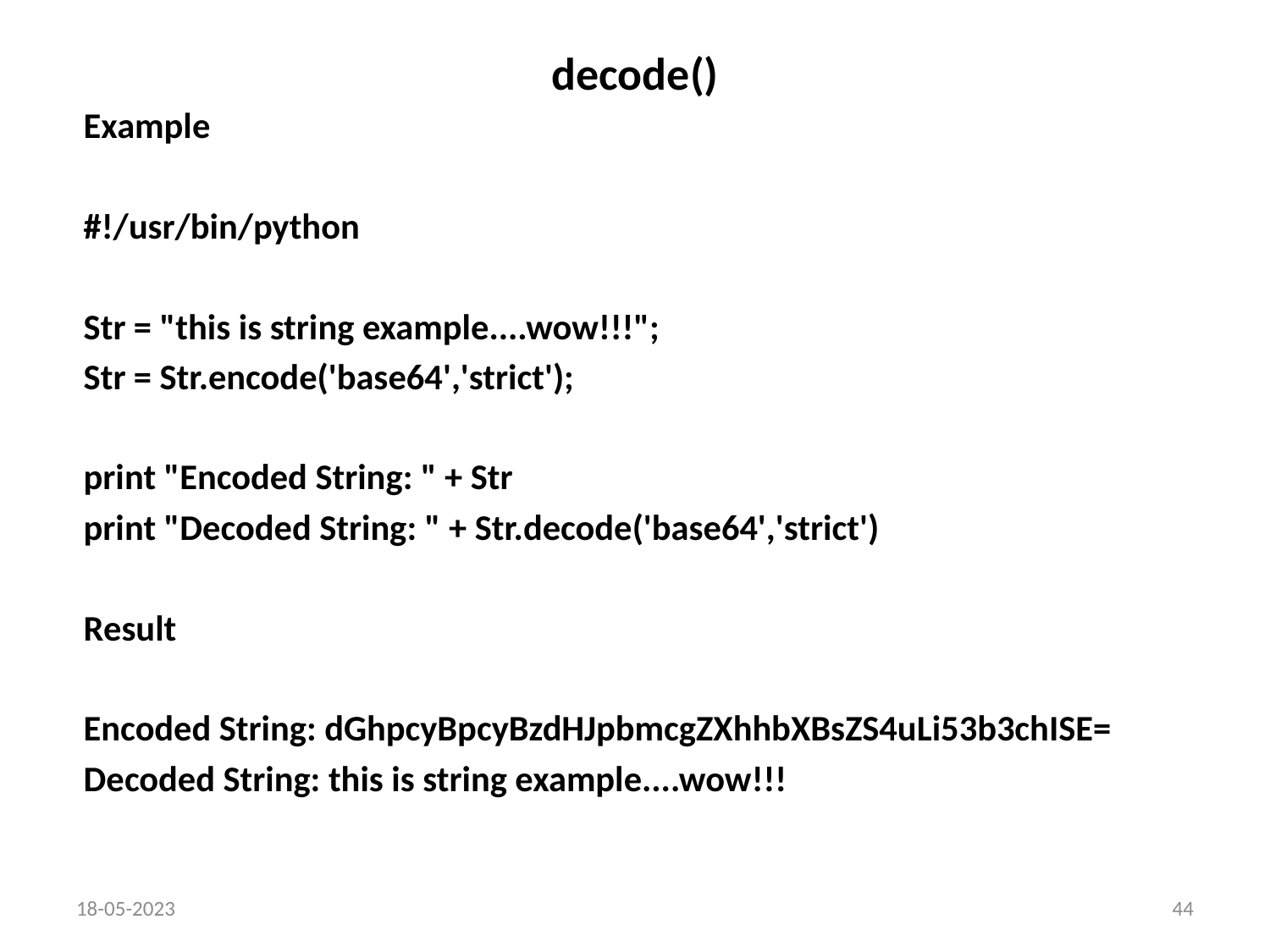

# decode()
Example

#!/usr/bin/python

Str = "this is string example....wow!!!";
Str = Str.encode('base64','strict');

print "Encoded String: " + Str
print "Decoded String: " + Str.decode('base64','strict')

Result

Encoded String: dGhpcyBpcyBzdHJpbmcgZXhhbXBsZS4uLi53b3chISE=
Decoded String: this is string example....wow!!!

18-05-2023

44